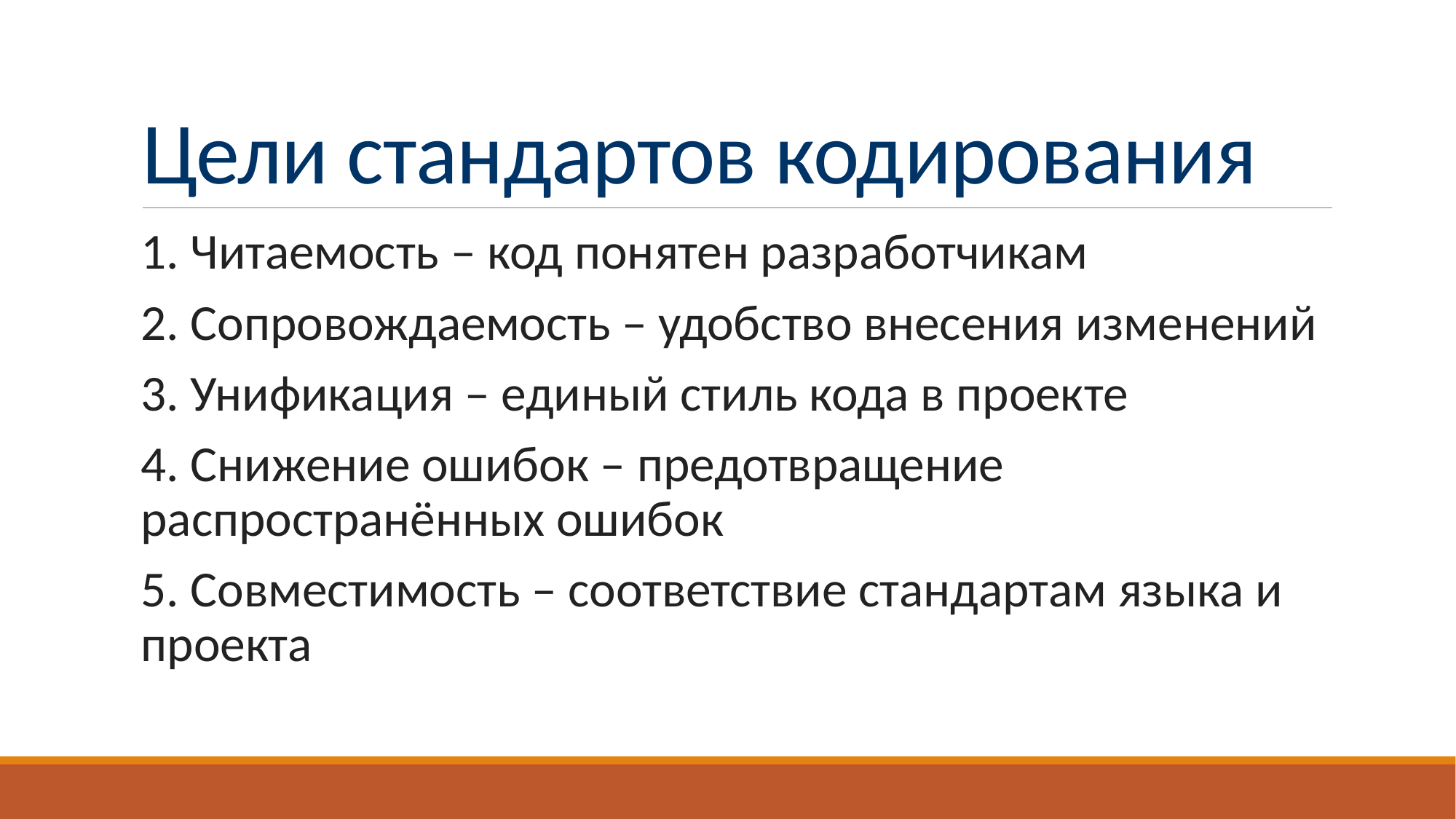

# Цели стандартов кодирования
1. Читаемость – код понятен разработчикам
2. Сопровождаемость – удобство внесения изменений
3. Унификация – единый стиль кода в проекте
4. Снижение ошибок – предотвращение распространённых ошибок
5. Совместимость – соответствие стандартам языка и проекта